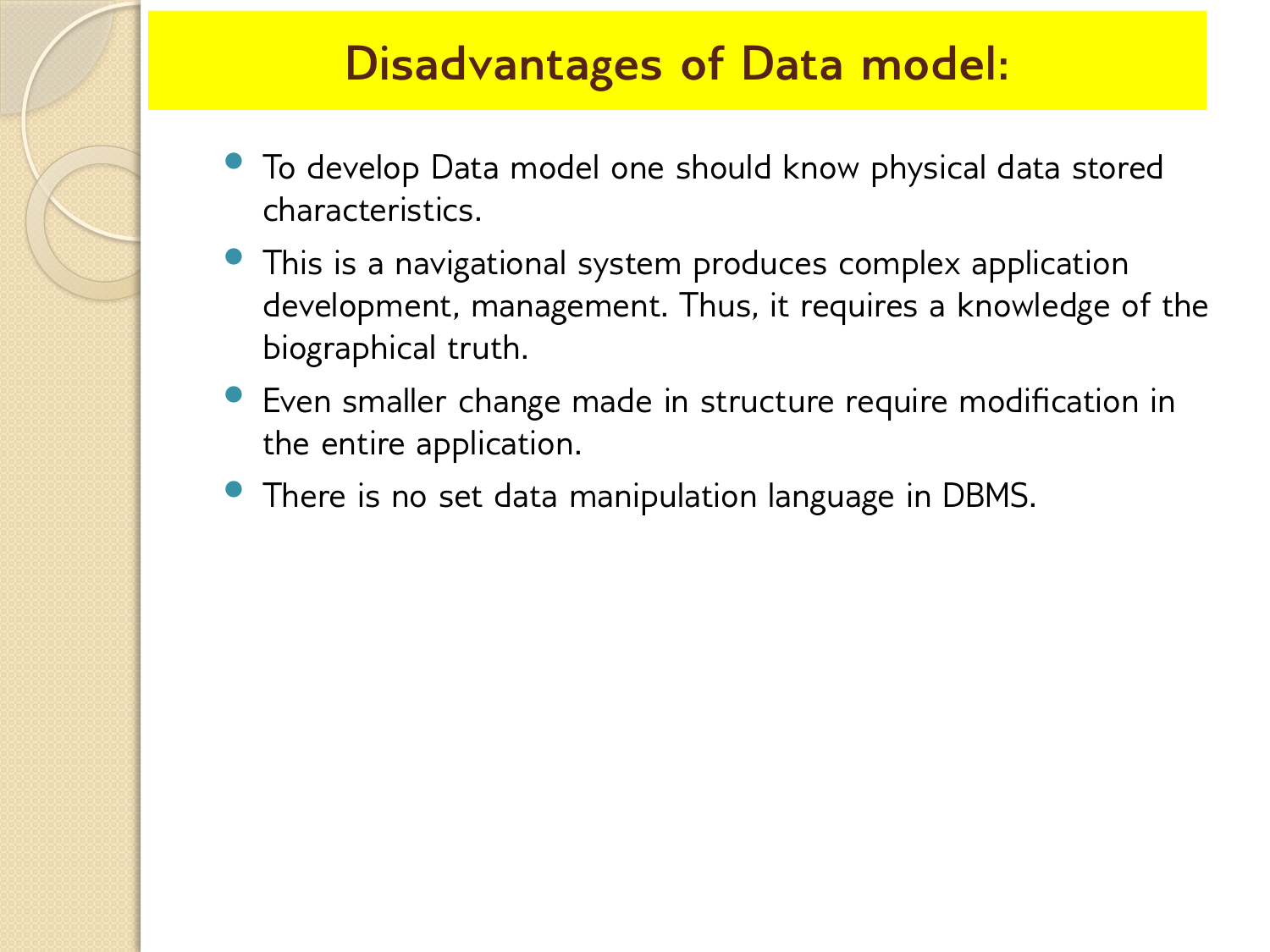

# Disadvantages of Data model:
To develop Data model one should know physical data stored characteristics.
This is a navigational system produces complex application development, management. Thus, it requires a knowledge of the biographical truth.
Even smaller change made in structure require modification in the entire application.
There is no set data manipulation language in DBMS.